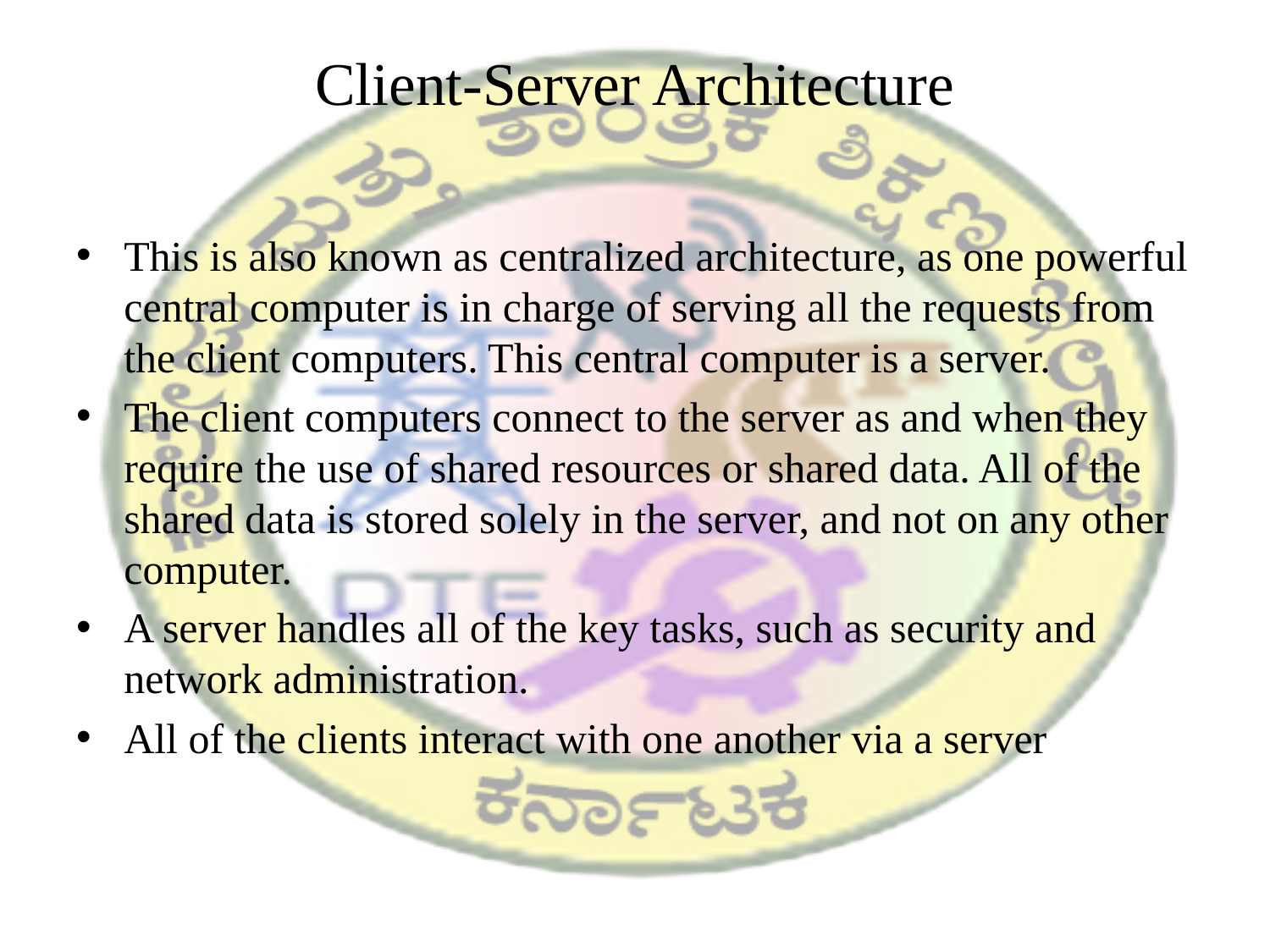

# Client-Server Architecture
This is also known as centralized architecture, as one powerful central computer is in charge of serving all the requests from the client computers. This central computer is a server.
The client computers connect to the server as and when they require the use of shared resources or shared data. All of the shared data is stored solely in the server, and not on any other computer.
A server handles all of the key tasks, such as security and network administration.
All of the clients interact with one another via a server